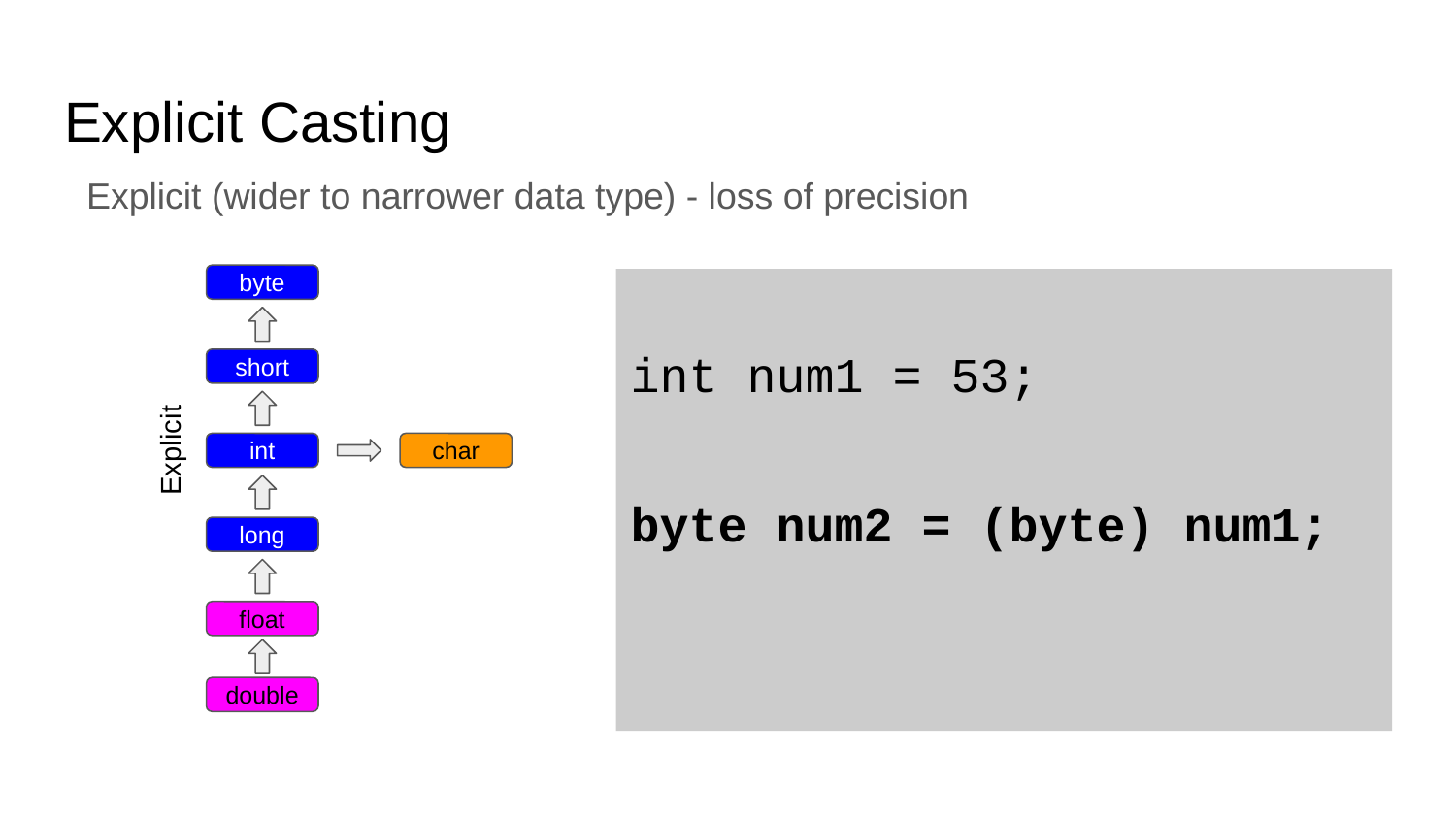

# Explicit Casting
Explicit (wider to narrower data type) - loss of precision
byte

int num1 = 53;

byte num2 = (byte) num1;

short

Explicit

int
char

long

float

double